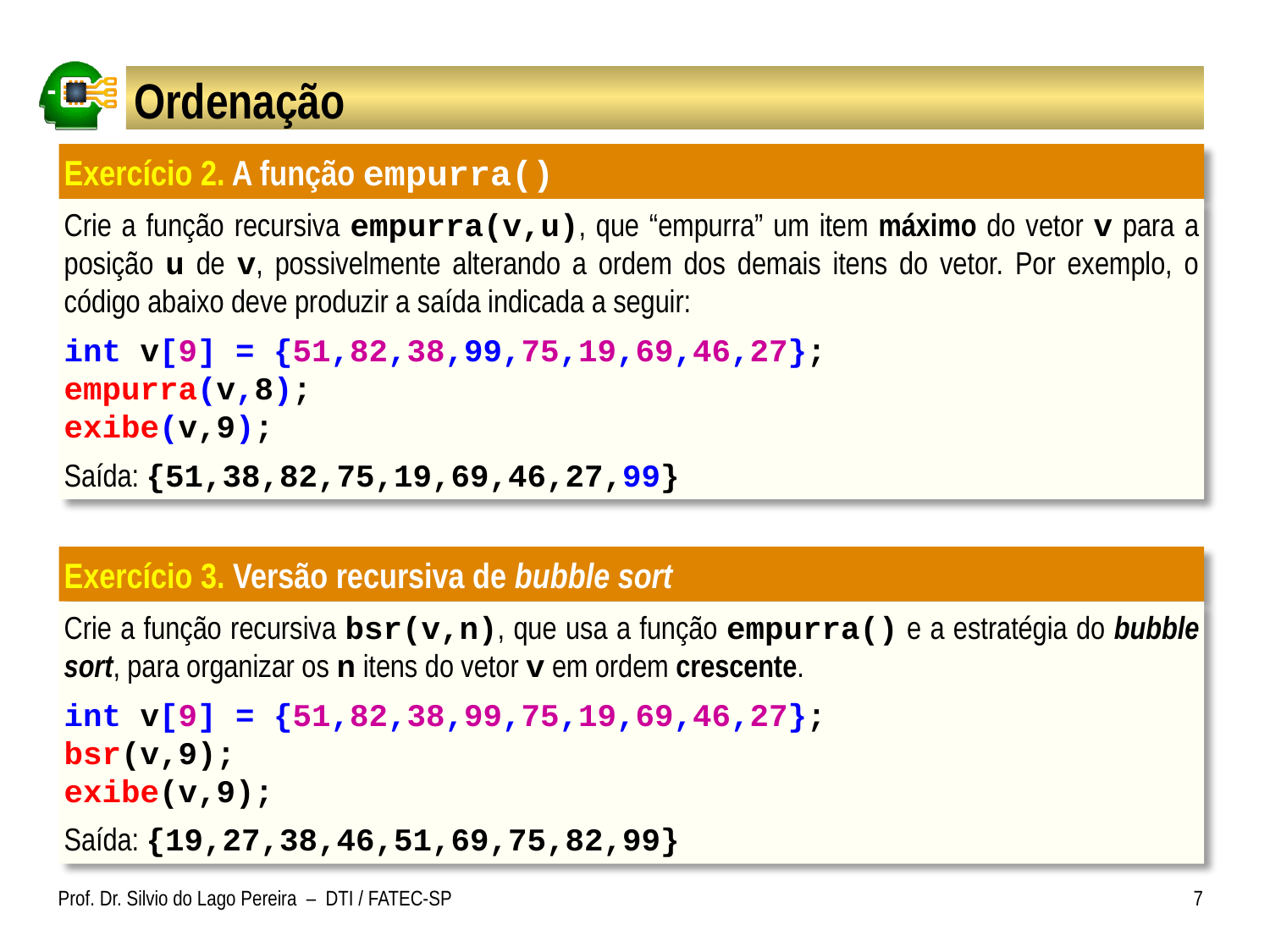

# Ordenação
Exercício 2. A função empurra()
Crie a função recursiva empurra(v,u), que “empurra” um item máximo do vetor v para a posição u de v, possivelmente alterando a ordem dos demais itens do vetor. Por exemplo, o código abaixo deve produzir a saída indicada a seguir:
int v[9] = {51,82,38,99,75,19,69,46,27};
empurra(v,8);
exibe(v,9);
Saída: {51,38,82,75,19,69,46,27,99}
Exercício 3. Versão recursiva de bubble sort
Crie a função recursiva bsr(v,n), que usa a função empurra() e a estratégia do bubble sort, para organizar os n itens do vetor v em ordem crescente.
int v[9] = {51,82,38,99,75,19,69,46,27};
bsr(v,9);
exibe(v,9);
Saída: {19,27,38,46,51,69,75,82,99}
Prof. Dr. Silvio do Lago Pereira  –  DTI / FATEC-SP
7